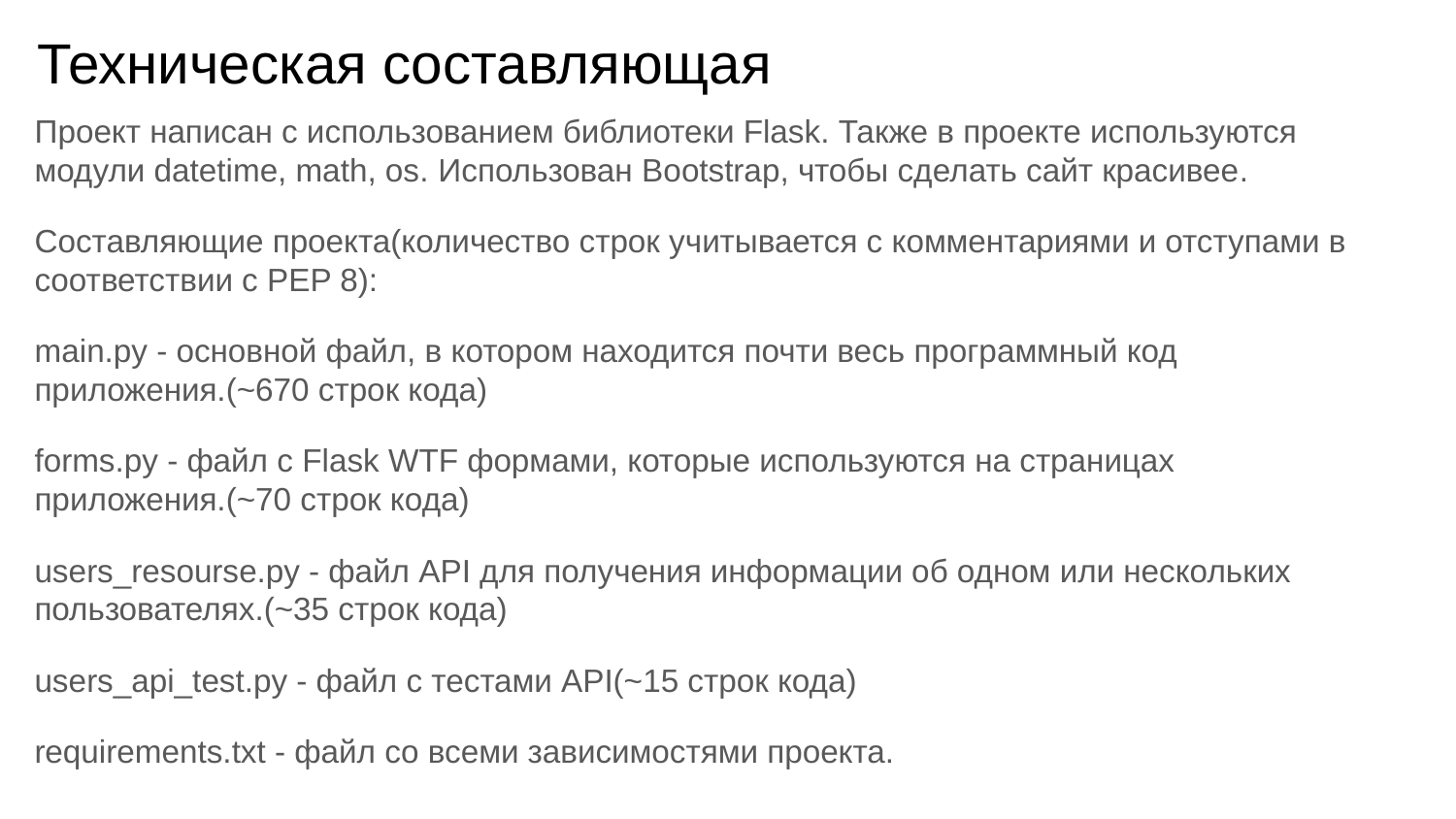

# Техническая составляющая
Проект написан с использованием библиотеки Flask. Также в проекте используются модули datetime, math, os. Использован Bootstrap, чтобы сделать сайт красивее.
Составляющие проекта(количество строк учитывается с комментариями и отступами в соответствии с PEP 8):
main.py - основной файл, в котором находится почти весь программный код приложения.(~670 строк кода)
forms.py - файл с Flask WTF формами, которые используются на страницах приложения.(~70 строк кода)
users_resourse.py - файл API для получения информации об одном или нескольких пользователях.(~35 строк кода)
users_api_test.py - файл с тестами API(~15 строк кода)
requirements.txt - файл со всеми зависимостями проекта.